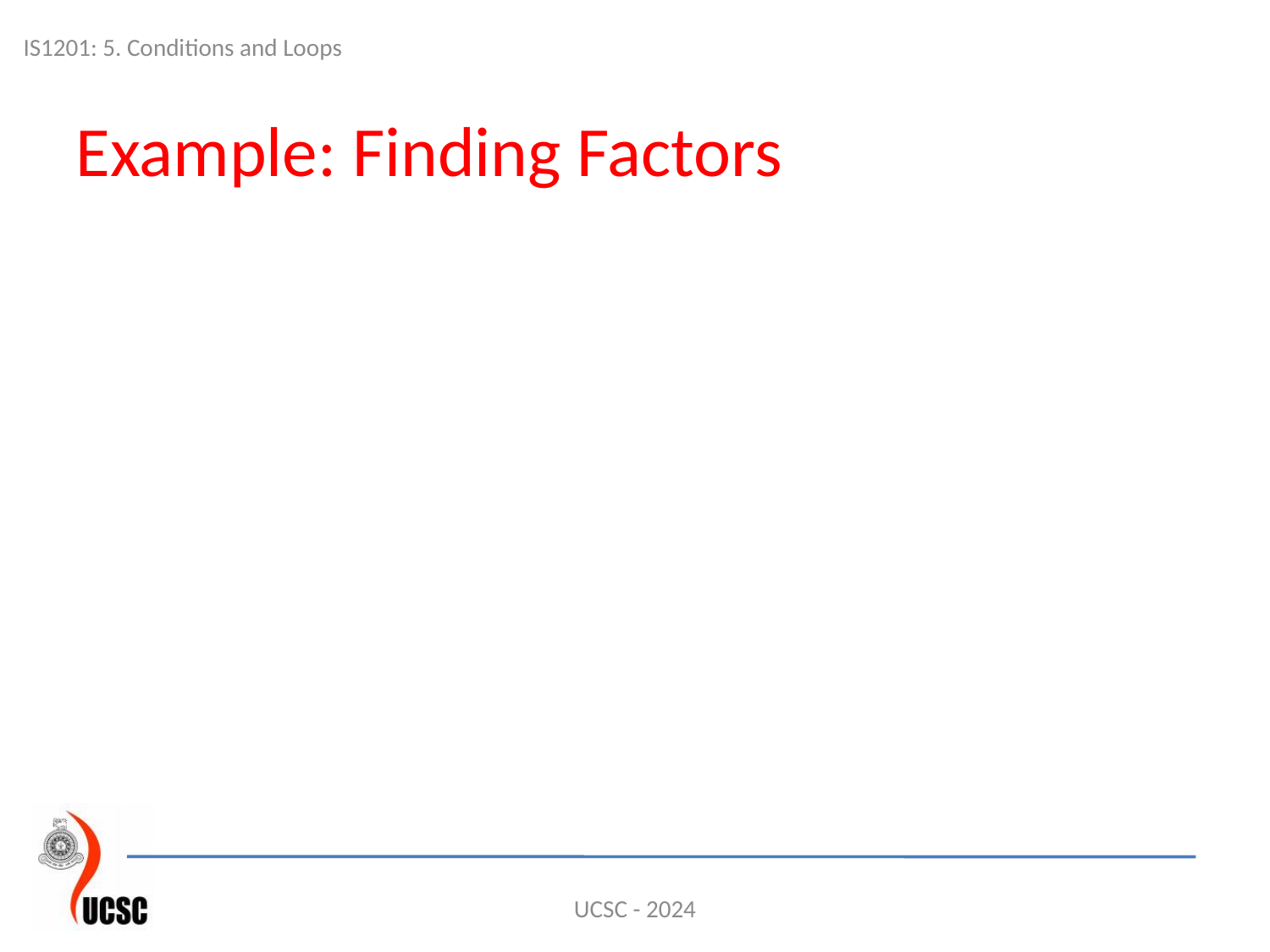

IS1201: 5. Conditions and Loops
# Example: Finding Factors
UCSC - 2024